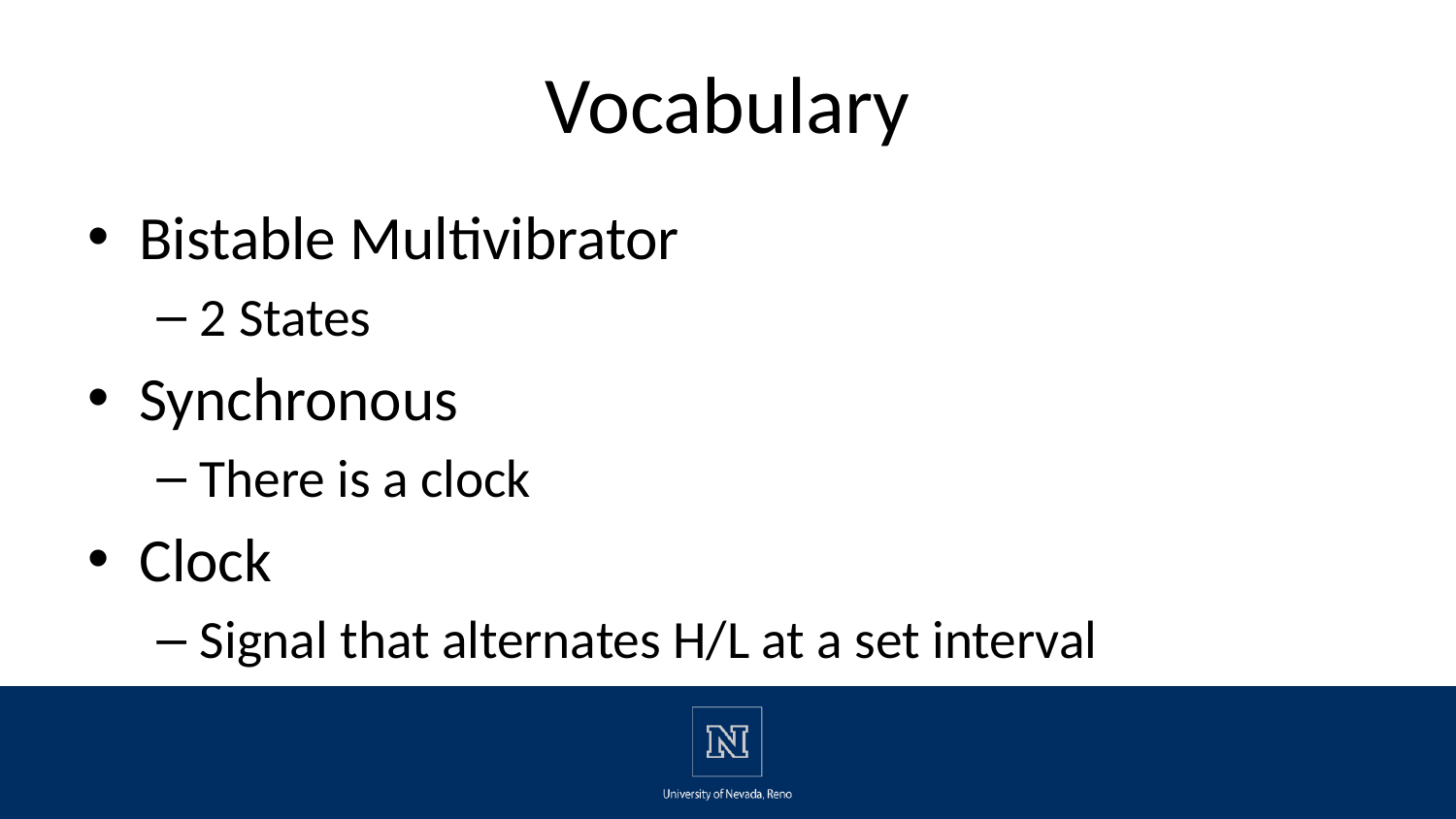

# Vocabulary
Bistable Multivibrator
2 States
Synchronous
There is a clock
Clock
Signal that alternates H/L at a set interval